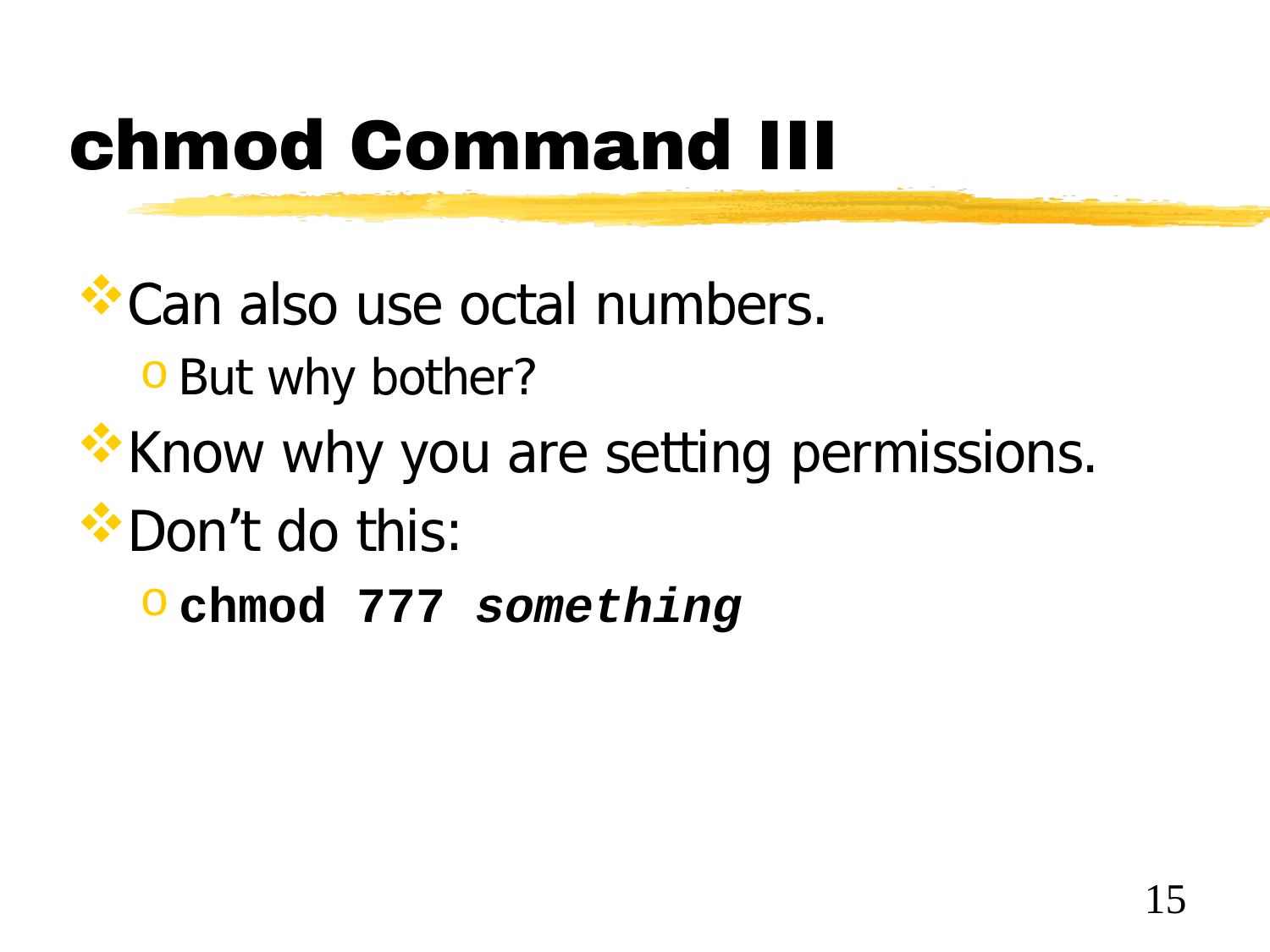

# chmod Command III
Can also use octal numbers.
But why bother?
Know why you are setting permissions.
Don’t do this:
chmod 777 something

15